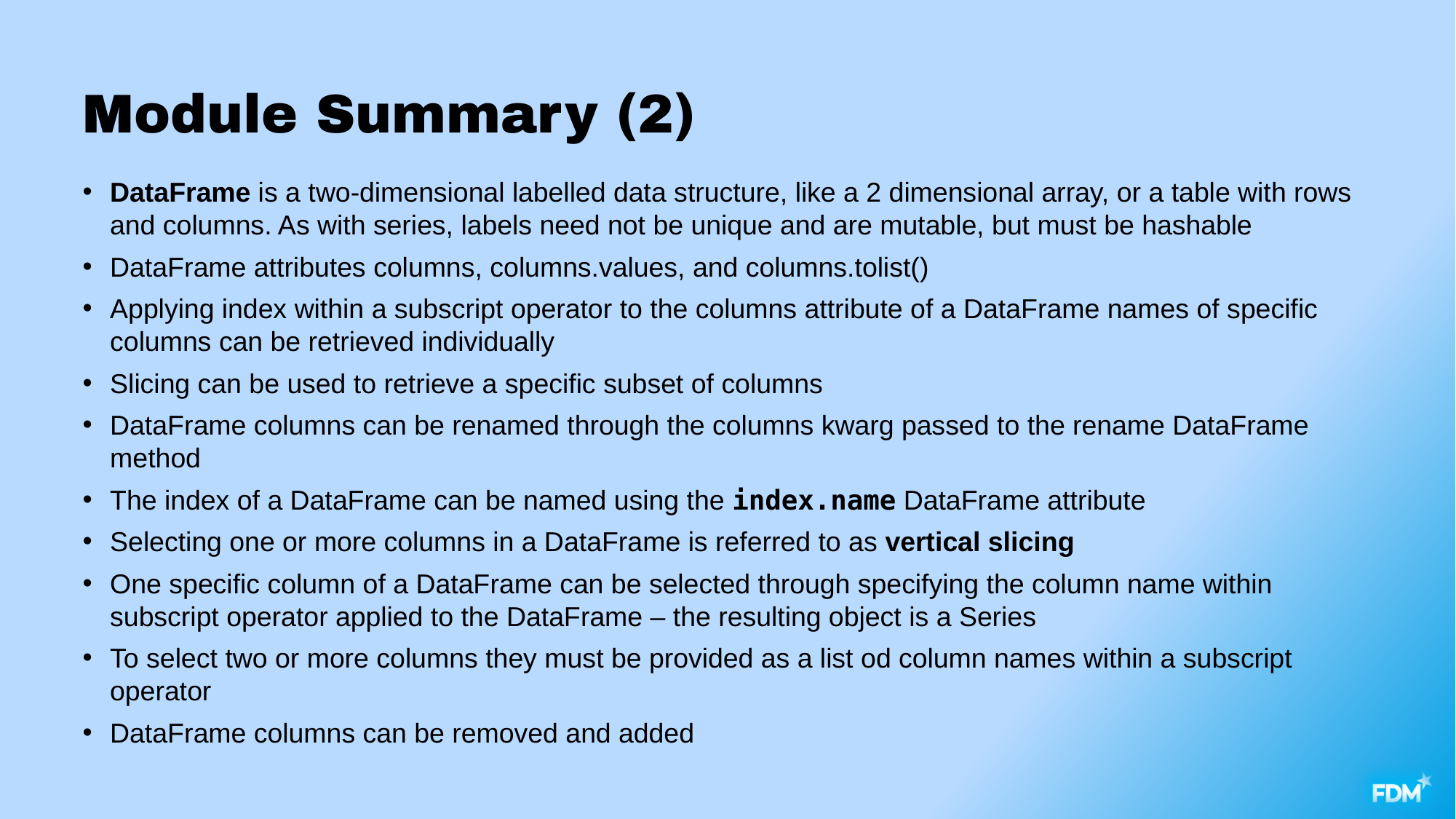

# Module Summary (2)
DataFrame is a two-dimensional labelled data structure, like a 2 dimensional array, or a table with rows and columns. As with series, labels need not be unique and are mutable, but must be hashable
DataFrame attributes columns, columns.values, and columns.tolist()
Applying index within a subscript operator to the columns attribute of a DataFrame names of specific columns can be retrieved individually
Slicing can be used to retrieve a specific subset of columns
DataFrame columns can be renamed through the columns kwarg passed to the rename DataFrame method
The index of a DataFrame can be named using the index.name DataFrame attribute
Selecting one or more columns in a DataFrame is referred to as vertical slicing
One specific column of a DataFrame can be selected through specifying the column name within subscript operator applied to the DataFrame – the resulting object is a Series
To select two or more columns they must be provided as a list od column names within a subscript operator
DataFrame columns can be removed and added